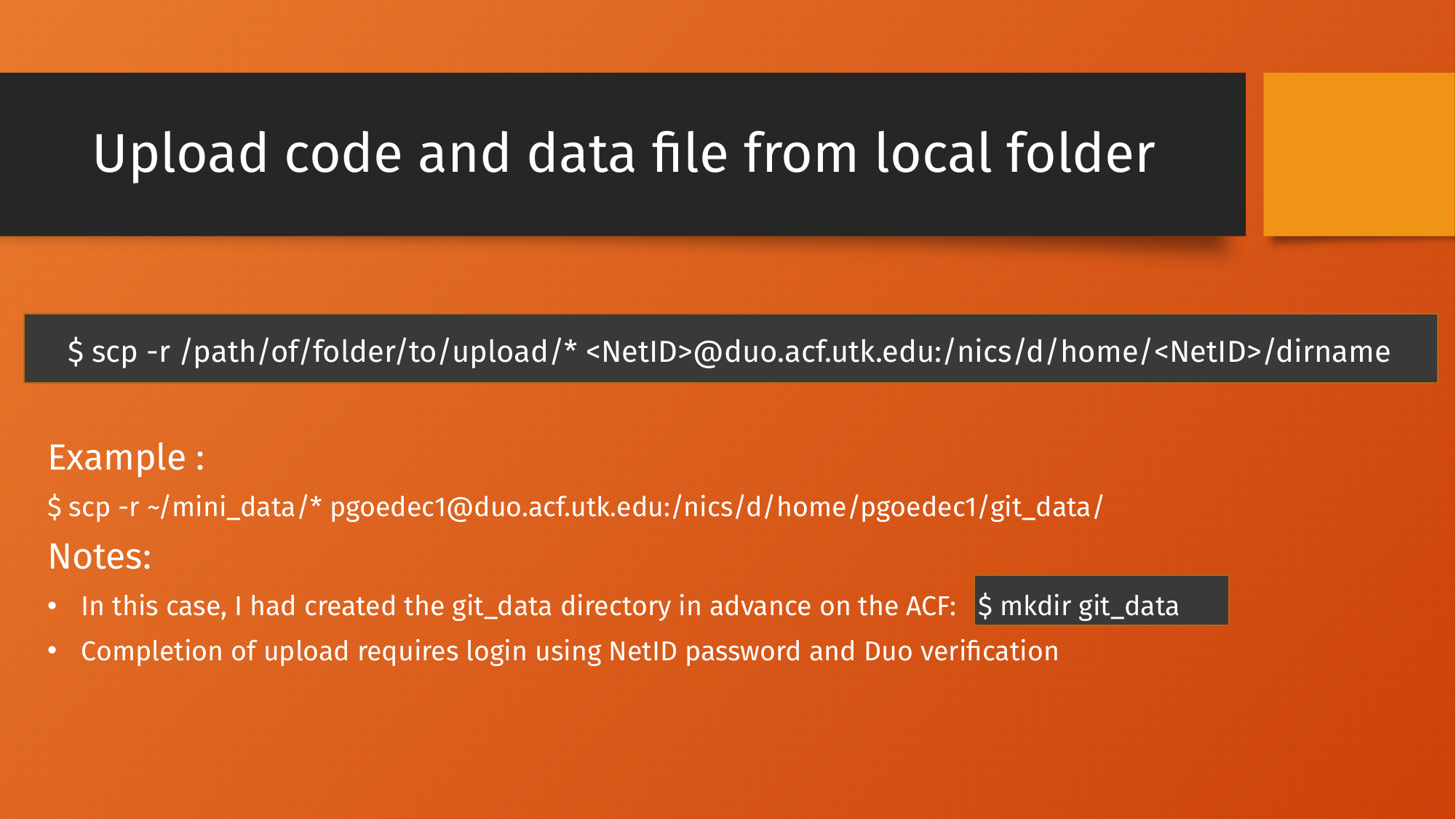

# Upload code and data file from local folder

$ scp -r /path/of/folder/to/upload/* <NetID>@duo.acf.utk.edu:/nics/d/home/<NetID>/dirname

Example :
$ scp -r ~/mini_data/* pgoedec1@duo.acf.utk.edu:/nics/d/home/pgoedec1/git_data/
Notes:
In this case, I had created the git_data directory in advance on the ACF:   $ mkdir git_data
Completion of upload requires login using NetID password and Duo verification